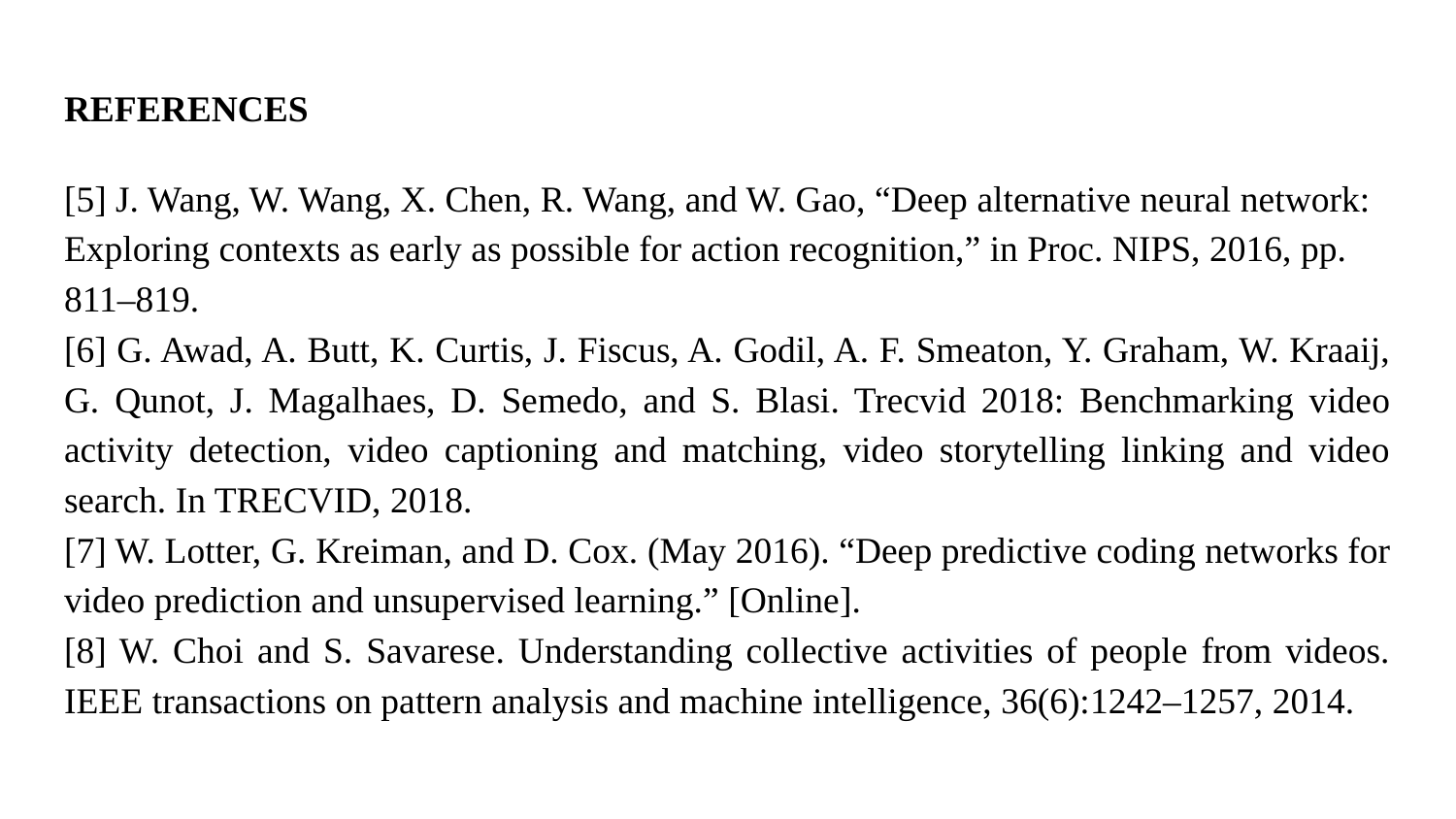

# REFERENCES
[5] J. Wang, W. Wang, X. Chen, R. Wang, and W. Gao, “Deep alternative neural network: Exploring contexts as early as possible for action recognition,” in Proc. NIPS, 2016, pp. 811–819.
[6] G. Awad, A. Butt, K. Curtis, J. Fiscus, A. Godil, A. F. Smeaton, Y. Graham, W. Kraaij, G. Qunot, J. Magalhaes, D. Semedo, and S. Blasi. Trecvid 2018: Benchmarking video activity detection, video captioning and matching, video storytelling linking and video search. In TRECVID, 2018.
[7] W. Lotter, G. Kreiman, and D. Cox. (May 2016). “Deep predictive coding networks for video prediction and unsupervised learning.” [Online].
[8] W. Choi and S. Savarese. Understanding collective activities of people from videos. IEEE transactions on pattern analysis and machine intelligence, 36(6):1242–1257, 2014.